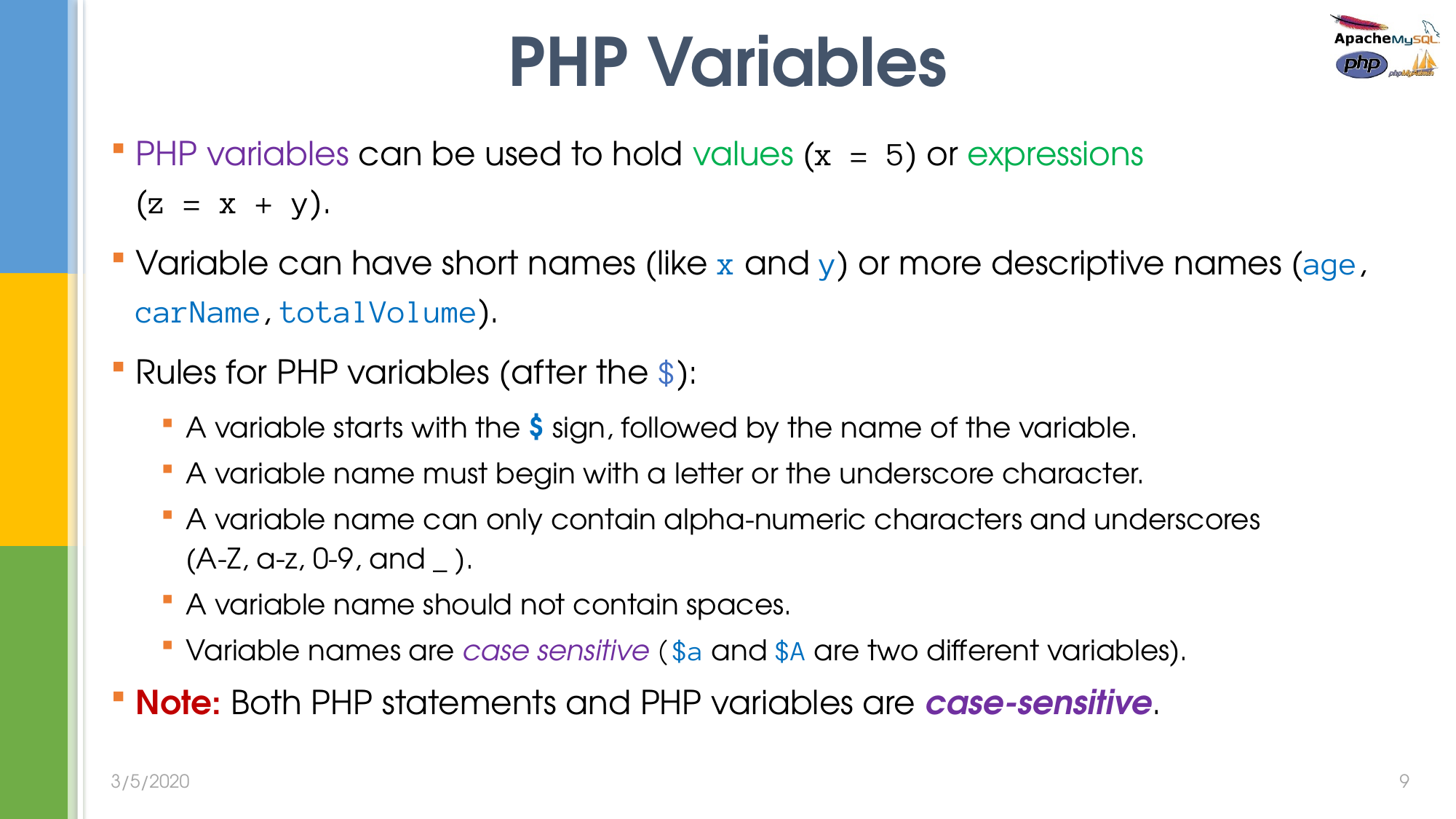

# PHP Variables
PHP variables can be used to hold values (x = 5) or expressions
(z = x + y).
Variable can have short names (like x and y) or more descriptive names (age, carName, totalVolume).
Rules for PHP variables (after the $):
A variable starts with the $ sign, followed by the name of the variable.
A variable name must begin with a letter or the underscore character.
A variable name can only contain alpha-numeric characters and underscores
(A-Z, a-z, 0-9, and _ ).
A variable name should not contain spaces.
Variable names are case sensitive ($a and $A are two different variables).
Note: Both PHP statements and PHP variables are case-sensitive.
9
3/5/2020